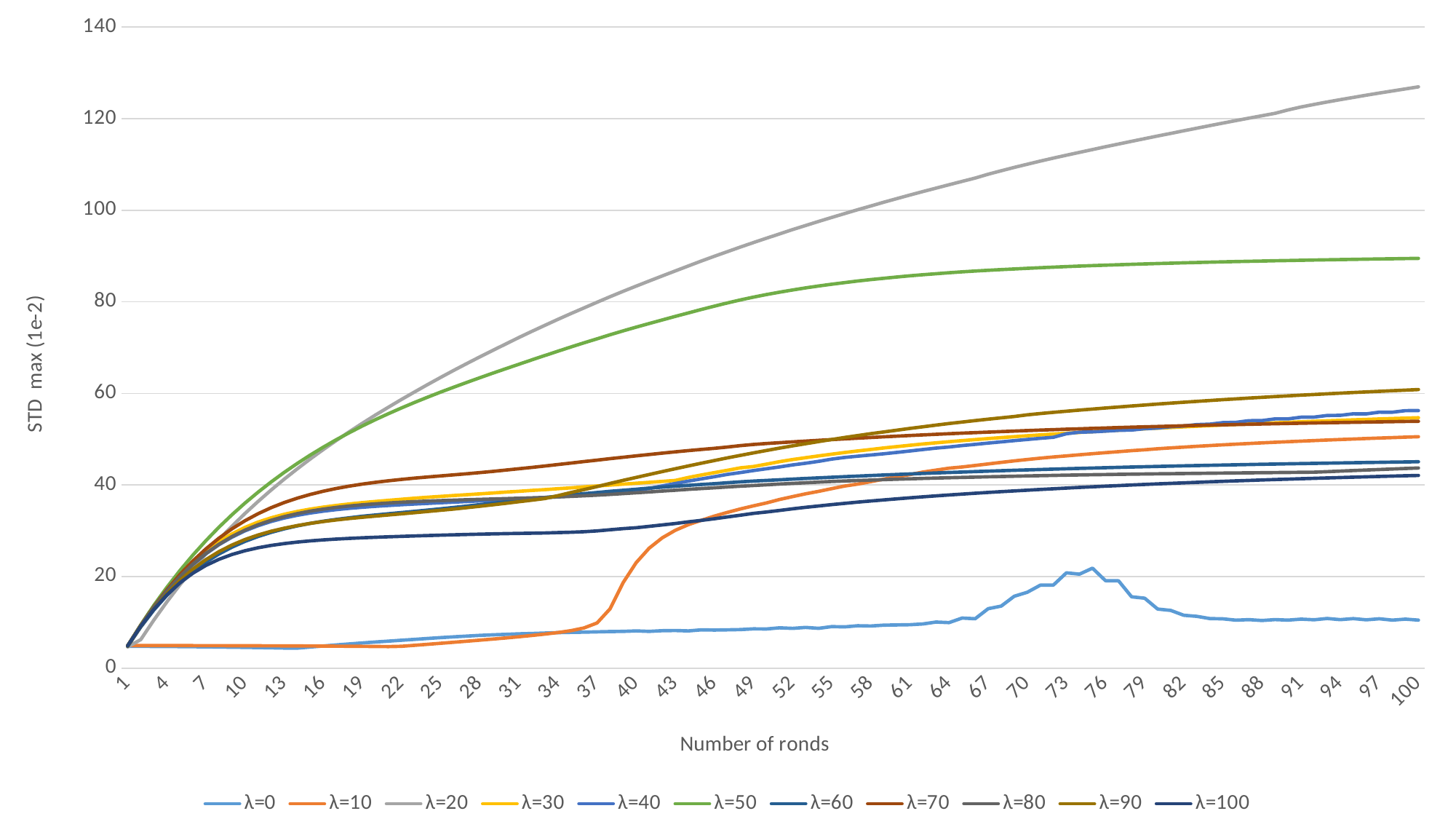

### Chart

| Category | λ=0 | λ=10 | λ=20 | λ=30 | λ=40 | λ=50 | λ=60 | λ=70 | λ=80 | λ=90 | λ=100 |
|---|---|---|---|---|---|---|---|---|---|---|---|
| 1 | 4.77218776941299 | 4.91165332496166 | 4.62720841169357 | 4.80260401964187 | 4.86996509134769 | 4.88898642361164 | 4.74352836608886 | 4.88844811916351 | 4.88706231117248 | 4.83102723956108 | 4.87190783023834 |
| 2 | 4.75798025727272 | 4.91956025362014 | 6.22659251093864 | 9.27094966173172 | 9.27837640047073 | 9.4451256096363 | 8.96139591932296 | 9.34458225965499 | 9.31369215250015 | 9.11746472120285 | 9.13809984922409 |
| 3 | 4.74052131175994 | 4.92105819284915 | 10.4656472802162 | 13.3343085646629 | 13.2410898804664 | 13.6843308806419 | 12.6569792628288 | 13.4012132883071 | 13.2939130067825 | 12.9148632287979 | 12.8344893455505 |
| 4 | 4.71962541341781 | 4.92038615047931 | 14.4413739442825 | 16.9898331165313 | 16.7772784829139 | 17.6262959837913 | 15.8818736672401 | 17.0822262763977 | 16.8383628129959 | 16.2460342049598 | 15.9831866621971 |
| 5 | 4.69622015953063 | 4.91800606250762 | 18.1733906269073 | 20.238322019577 | 19.8993131518363 | 21.2845504283905 | 18.6796307563781 | 20.4081937670707 | 19.9645861983299 | 19.133798778057 | 18.6011955142021 |
| 6 | 4.67000268399715 | 4.91440631449222 | 21.679376065731 | 23.0818301439285 | 22.6214438676834 | 24.6802628040313 | 21.0923388600349 | 23.3924403786659 | 22.6912513375282 | 21.6049835085868 | 20.7282900810241 |
| 7 | 4.63997013866901 | 4.90951798856258 | 24.9753803014755 | 25.5288571119308 | 24.962206184864 | 27.8348892927169 | 23.1604889035224 | 26.0437339544296 | 25.0425904989242 | 23.694323003292 | 22.424666583538 |
| 8 | 4.60687540471553 | 4.90367338061332 | 28.0790835618972 | 27.598038315773 | 26.9467115402221 | 30.7688206434249 | 24.9235779047012 | 28.3799201250076 | 27.0464539527893 | 25.4412800073623 | 23.7636089324951 |
| 9 | 4.56998832523822 | 4.89656999707222 | 31.0065180063247 | 29.3205142021179 | 28.6069929599761 | 33.5004925727844 | 26.418712735176 | 30.4226517677307 | 28.7358045578002 | 26.8901318311691 | 24.8154804110527 |
| 10 | 4.52921465039253 | 4.88831251859664 | 33.7735474109649 | 30.7361751794815 | 29.9799442291259 | 36.0479235649108 | 27.6822090148925 | 32.1944266557693 | 30.1472544670105 | 28.08598279953 | 25.6386458873748 |
| 11 | 4.48394604027271 | 4.87872585654258 | 36.3950848579406 | 31.8885922431945 | 31.105238199234 | 38.4265094995498 | 28.7475675344467 | 33.7218880653381 | 31.3187777996063 | 29.0705829858779 | 26.2846589088439 |
| 12 | 4.43354323506355 | 4.86801788210868 | 38.882777094841 | 32.8236192464828 | 32.0227593183517 | 40.6509041786193 | 29.6472877264022 | 35.0316524505615 | 32.2862207889556 | 29.8857778310775 | 26.793497800827 |
| 13 | 4.37710285186767 | 4.85575459897518 | 41.2506788969039 | 33.584851026535 | 32.7692687511444 | 42.7343755960464 | 30.4066807031631 | 36.153107881546 | 33.083438873291 | 30.5601596832275 | 27.197191119194 |
| 14 | 4.36484515666961 | 4.8421461135149 | 43.5061365365982 | 34.206736087799 | 33.3763778209686 | 44.6890205144882 | 31.0529857873916 | 37.1114343404769 | 33.7394922971725 | 31.1263442039489 | 27.5216102600097 |
| 15 | 4.60180453956127 | 4.82705794274807 | 45.6658989191055 | 34.723424911499 | 33.8702946901321 | 46.5258866548538 | 31.6083043813705 | 37.9309237003326 | 34.2801004648208 | 31.6036134958267 | 27.7843862771987 |
| 16 | 4.83452156186103 | 4.81066107749938 | 47.7291822433471 | 35.1530730724334 | 34.276658296585 | 48.2546806335449 | 32.0773839950561 | 38.6302292346954 | 34.726545214653 | 32.0112109184265 | 27.999597787857 |
| 17 | 5.06213046610355 | 4.79255393147468 | 49.7134208679199 | 35.5199366807937 | 34.6116513013839 | 49.8847693204879 | 32.4793994426727 | 39.2294913530349 | 35.0972414016723 | 32.355722784996 | 28.177660703659 |
| 18 | 5.28266280889511 | 4.7727957367897 | 51.6258955001831 | 35.8488768339157 | 34.8924219608306 | 51.4236390590667 | 32.8320354223251 | 39.7447258234024 | 35.4065388441085 | 32.6653450727462 | 28.3284068107605 |
| 19 | 5.49452453851699 | 4.75107170641422 | 53.4720182418823 | 36.1398160457611 | 35.1308226585388 | 52.8799057006835 | 33.1681013107299 | 40.190452337265 | 35.6648564338684 | 32.9420834779739 | 28.4591823816299 |
| 20 | 5.70071823894977 | 4.7273151576519 | 55.2655279636383 | 36.3992422819137 | 35.3359937667846 | 54.2609333992004 | 33.4422290325164 | 40.5774414539337 | 35.8823120594024 | 33.1993132829666 | 28.5753697156906 |
| 21 | 5.89433051645755 | 4.70134764909744 | 56.9982528686523 | 36.6425544023513 | 35.5152398347854 | 55.5717051029205 | 33.7126731872558 | 40.9173488616943 | 36.0668033361434 | 33.4476679563522 | 28.6792367696762 |
| 22 | 6.08537048101425 | 4.76674064993858 | 58.687287569046 | 36.8762701749801 | 35.6794118881225 | 56.8258821964263 | 33.9771956205368 | 41.2171095609664 | 36.2247556447982 | 33.6952418088912 | 28.7744283676147 |
| 23 | 6.27828761935234 | 4.98105064034462 | 60.3219151496887 | 37.1130019426345 | 35.8301162719726 | 58.0273866653442 | 34.2364758253097 | 41.4914309978485 | 36.3609015941619 | 33.9451819658279 | 28.8624763488769 |
| 24 | 6.47277235984802 | 5.1960002630949 | 61.92507147789 | 37.3122811317443 | 35.9730571508407 | 59.1769278049469 | 34.5052450895309 | 41.7413890361785 | 36.4813178777694 | 34.2117756605148 | 28.9485991001129 |
| 25 | 6.65748864412307 | 5.42010776698589 | 63.4967029094696 | 37.5067293643951 | 36.1107856035232 | 60.2905392646789 | 34.7949206829071 | 41.9721215963363 | 36.5880250930786 | 34.4678252935409 | 29.0316760540008 |
| 26 | 6.82902038097381 | 5.6428175419569 | 65.0225460529327 | 37.6913249492645 | 36.2450301647186 | 61.3572418689727 | 35.0826740264892 | 42.2055810689926 | 36.6814762353897 | 34.7385942935943 | 29.1124939918518 |
| 27 | 6.99023827910423 | 5.8725781738758 | 66.510009765625 | 37.8672331571579 | 36.3782703876495 | 62.3973488807678 | 35.3785216808319 | 42.4466073513031 | 36.7710947990417 | 35.0353866815567 | 29.1834145784378 |
| 28 | 7.14575499296188 | 6.10901452600955 | 67.9695844650268 | 38.0567491054534 | 36.5151852369308 | 63.4147763252258 | 35.7017457485199 | 42.6979035139083 | 36.8563115596771 | 35.3458523750305 | 29.2540550231933 |
| 29 | 7.27402567863464 | 6.34491518139839 | 69.4031417369842 | 38.2434785366058 | 36.6511076688766 | 64.4193112850189 | 36.0126882791519 | 42.9588735103607 | 36.9338989257812 | 35.6619477272033 | 29.3204098939895 |
| 30 | 7.37107545137405 | 6.58986866474151 | 70.8026349544525 | 38.4459108114242 | 36.7871582508087 | 65.4012322425842 | 36.3365650177001 | 43.2482838630676 | 37.0136708021163 | 35.9926640987396 | 29.3725579977035 |
| 31 | 7.48537629842758 | 6.85051754117012 | 72.2069442272186 | 38.6156409978866 | 36.9336664676666 | 66.3633108139038 | 36.6469323635101 | 43.5400903224945 | 37.0965749025344 | 36.3415241241455 | 29.4176459312438 |
| 32 | 7.56662711501121 | 7.12891966104507 | 73.559558391571 | 38.8090759515762 | 37.0941460132598 | 67.3343896865844 | 36.9588196277618 | 43.8302665948867 | 37.1819049119949 | 36.6746336221694 | 29.4719099998474 |
| 33 | 7.65653103590011 | 7.43025168776512 | 74.8703181743621 | 38.9821380376815 | 37.2373670339584 | 68.2806491851806 | 37.2479557991027 | 44.1422194242477 | 37.2736990451812 | 37.0360046625137 | 29.5142233371734 |
| 34 | 7.75167867541313 | 7.76650756597518 | 76.1770606040954 | 39.187142252922 | 37.4096155166626 | 69.2245662212371 | 37.5526428222656 | 44.4633424282074 | 37.390586733818 | 37.6640081405639 | 29.5998811721801 |
| 35 | 7.80855193734169 | 8.18331986665725 | 77.4423718452453 | 39.367389678955 | 37.5894308090209 | 70.1488733291626 | 37.8274679183959 | 44.7809964418411 | 37.5040113925933 | 38.3532136678695 | 29.6762496232986 |
| 36 | 7.8537531197071 | 8.77731069922447 | 78.6784589290618 | 39.5785868167877 | 37.7916991710662 | 71.0498571395874 | 38.1055682897567 | 45.1083809137344 | 37.6379907131195 | 38.9904707670211 | 29.7910779714584 |
| 37 | 7.91592001914978 | 9.86176505684852 | 79.9116373062133 | 39.7723257541656 | 38.038557767868 | 71.9290614128112 | 38.3494734764099 | 45.4234600067138 | 37.7784669399261 | 39.6453499794006 | 29.9606591463089 |
| 38 | 7.98273682594299 | 12.9547253251075 | 81.1214506626129 | 39.9695247411727 | 38.2896542549133 | 72.8164196014404 | 38.6112958192825 | 45.7487016916275 | 37.9409819841384 | 40.3371900320053 | 30.2153795957565 |
| 39 | 8.02204012870788 | 18.6798855662345 | 82.3040008544921 | 40.1829123497009 | 38.5657966136932 | 73.6648201942443 | 38.8410687446594 | 46.0496664047241 | 38.116505742073 | 41.00361764431 | 30.4661571979522 |
| 40 | 8.12452137470245 | 23.037114739418 | 83.4324538707733 | 40.3748631477355 | 38.862657546997 | 74.4767546653747 | 39.0663385391235 | 46.3567495346069 | 38.2899016141891 | 41.6434019804 | 30.6637614965438 |
| 41 | 8.02314653992652 | 26.1979818344116 | 84.5564365386962 | 40.5716478824615 | 39.2194211483001 | 75.2687633037567 | 39.31325674057 | 46.6530114412307 | 38.4692817926406 | 42.2869861125946 | 30.9561640024185 |
| 42 | 8.17690268158912 | 28.450122475624 | 85.6641292572021 | 40.7686352729797 | 39.7898584604263 | 76.0507225990295 | 39.5274460315704 | 46.9486385583877 | 38.6678487062454 | 42.9204732179641 | 31.2712997198104 |
| 43 | 8.21185559034347 | 30.1010578870773 | 86.7536127567291 | 40.9875094890594 | 40.324729681015 | 76.8256247043609 | 39.7304385900497 | 47.2351789474487 | 38.8517916202545 | 43.5451239347457 | 31.5775513648986 |
| 44 | 8.12890008091926 | 31.3283115625381 | 87.838327884674 | 41.6398853063583 | 40.8398509025573 | 77.5787651538848 | 39.9150431156158 | 47.5007146596908 | 39.0463769435882 | 44.1563874483108 | 31.9496214389801 |
| 45 | 8.3641916513443 | 32.2845190763473 | 88.9227986335754 | 42.1842068433761 | 41.3234144449234 | 78.337675333023 | 40.1025563478469 | 47.7537155151367 | 39.2159640789032 | 44.7572350502014 | 32.2613030672073 |
| 46 | 8.31040143966674 | 33.2054704427719 | 89.959043264389 | 42.6965802907943 | 41.8086111545562 | 79.0607392787933 | 40.2709305286407 | 48.0050414800643 | 39.3842965364456 | 45.3363448381423 | 32.6218962669372 |
| 47 | 8.36188942193985 | 34.0129524469375 | 90.9660100936889 | 43.2063162326812 | 42.3119962215423 | 79.7647416591644 | 40.4867380857467 | 48.2825636863708 | 39.5578384399414 | 45.9155440330505 | 33.0125838518142 |
| 48 | 8.41602832078933 | 34.7603768110275 | 91.9730484485626 | 43.7414854764938 | 42.7080750465393 | 80.4260730743408 | 40.6820237636566 | 48.5895693302154 | 39.7338420152664 | 46.4639604091644 | 33.3909958600997 |
| 49 | 8.57383832335472 | 35.4371964931488 | 92.944997549057 | 44.0305531024932 | 43.1447088718414 | 81.0299396514892 | 40.8444732427597 | 48.8436132669448 | 39.8826599121093 | 47.0062285661697 | 33.7950497865676 |
| 50 | 8.55213552713394 | 36.0780268907547 | 93.8970863819122 | 44.550022482872 | 43.5392320156097 | 81.5925478935241 | 40.9900456666946 | 49.0527033805847 | 40.0399714708328 | 47.5329160690307 | 34.09204185009 |
| 51 | 8.79781767725944 | 36.8287831544876 | 94.8473930358886 | 45.0896710157394 | 43.9313411712646 | 82.1146786212921 | 41.1330640316009 | 49.2309004068374 | 40.2017593383789 | 48.0451554059982 | 34.437409043312 |
| 52 | 8.67599546909332 | 37.4530494213104 | 95.7846045494079 | 45.5462753772735 | 44.3779200315475 | 82.5904250144958 | 41.2774235010147 | 49.406349658966 | 40.3399139642715 | 48.5384553670883 | 34.792411327362 |
| 53 | 8.89142155647277 | 38.0634784698486 | 96.6730713844299 | 45.9515988826751 | 44.7418630123138 | 83.0514967441558 | 41.418981552124 | 49.5792806148529 | 40.4847055673599 | 49.010494351387 | 35.1173132658004 |
| 54 | 8.6934894323349 | 38.599556684494 | 97.5653827190399 | 46.3454037904739 | 45.1563537120819 | 83.4656119346618 | 41.5552258491516 | 49.749481678009 | 40.6173765659332 | 49.4779735803604 | 35.4107737541198 |
| 55 | 9.06511023640632 | 39.1953349113464 | 98.4319150447845 | 46.7254281044006 | 45.6458002328872 | 83.8531732559204 | 41.6858911514282 | 49.9085873365402 | 40.76629281044 | 49.924623966217 | 35.7080399990081 |
| 56 | 9.0118296444416 | 39.7656351327896 | 99.2861866950988 | 47.0910757780075 | 46.0145503282547 | 84.2046797275543 | 41.8125420808792 | 50.0678777694702 | 40.8675372600555 | 50.3808617591857 | 35.9877467155456 |
| 57 | 9.25738215446472 | 40.1894003152847 | 100.12639760971 | 47.4286705255508 | 46.2807148694992 | 84.552651643753 | 41.9388145208358 | 50.2212882041931 | 40.9672051668167 | 50.7921934127807 | 36.2512052059173 |
| 58 | 9.19768586754798 | 40.729534626007 | 100.938963890075 | 47.7513641119003 | 46.5428680181503 | 84.8604798316955 | 42.0618146657943 | 50.3697752952575 | 41.065090894699 | 51.20170712471 | 36.4996284246444 |
| 59 | 9.38648432493209 | 41.2809044122695 | 101.759612560272 | 48.0829715728759 | 46.8049079179763 | 85.1491272449493 | 42.1791434288024 | 50.5162358283996 | 41.1692261695861 | 51.5745401382446 | 36.736649274826 |
| 60 | 9.43039059638977 | 41.781935095787 | 102.549314498901 | 48.3791917562484 | 47.1094161272048 | 85.4246437549591 | 42.2942250967025 | 50.6584167480468 | 41.263809800148 | 51.9614160060882 | 36.9715958833694 |
| 61 | 9.47513058781623 | 42.2685414552688 | 103.327965736389 | 48.6727446317672 | 47.4233657121658 | 85.6874465942382 | 42.4075633287429 | 50.7982015609741 | 41.3432419300079 | 52.3450076580047 | 37.1911436319351 |
| 62 | 9.64659824967384 | 42.819407582283 | 104.094636440277 | 48.9460051059722 | 47.7372795343399 | 85.9192788600921 | 42.5170928239822 | 50.9333312511444 | 41.4280593395233 | 52.7069807052612 | 37.4070227146148 |
| 63 | 10.0586399435997 | 43.2402670383453 | 104.837989807128 | 49.2025196552276 | 48.0496913194656 | 86.1398220062255 | 42.6222085952758 | 51.0637879371643 | 41.5026068687438 | 53.0674338340759 | 37.614431977272 |
| 64 | 9.94213297963142 | 43.6600267887115 | 105.572295188903 | 49.4483739137649 | 48.2896238565444 | 86.3532960414886 | 42.7243411540985 | 51.1900305747985 | 41.5791302919387 | 53.4160912036895 | 37.8135204315185 |
| 65 | 10.9336726367473 | 43.9310997724533 | 106.304502487182 | 49.6842682361602 | 48.6025333404541 | 86.5510165691375 | 42.8228557109832 | 51.3111472129821 | 41.6467159986495 | 53.7398219108581 | 38.0035728216171 |
| 66 | 10.786098986864 | 44.2507565021514 | 107.033801078796 | 49.9114394187927 | 48.8672643899917 | 86.7268800735473 | 42.9208427667617 | 51.4308393001556 | 41.7129099369049 | 54.0599882602691 | 38.1868809461593 |
| 67 | 12.9831999540328 | 44.5891559123992 | 107.872819900512 | 50.1293301582336 | 49.1429805755615 | 86.8870735168457 | 43.0138826370239 | 51.5437543392181 | 41.781997680664 | 54.3664455413818 | 38.3645713329315 |
| 68 | 13.5462775826454 | 44.9341833591461 | 108.630144596099 | 50.3389716148376 | 49.4087100028991 | 87.0393097400665 | 43.1082636117935 | 51.6580045223236 | 41.8461918830871 | 54.6615779399871 | 38.5340750217437 |
| 69 | 15.6913518905639 | 45.2602803707122 | 109.362542629241 | 50.5429506301879 | 49.6816366910934 | 87.1845841407775 | 43.2004034519195 | 51.766014099121 | 41.9098794460296 | 54.9468100070953 | 38.6995941400527 |
| 70 | 16.5651202201843 | 45.5571830272674 | 110.054206848144 | 50.73943734169 | 49.9339580535888 | 87.3215913772583 | 43.2882457971572 | 51.8746972084045 | 41.9693738222122 | 55.3124606609344 | 38.8591438531875 |
| 71 | 18.1150674819946 | 45.8489418029785 | 110.737383365631 | 50.9293913841247 | 50.1887381076812 | 87.45698928833 | 43.374615907669 | 51.980572938919 | 42.0294731855392 | 55.5952668190002 | 39.0146613121032 |
| 72 | 18.13435703516 | 46.1098492145538 | 111.39348745346 | 51.1141955852508 | 50.4187822341919 | 87.580668926239 | 43.4579163789749 | 52.0809054374694 | 42.0863807201385 | 55.8593869209289 | 39.168757200241 |
| 73 | 20.8062082529068 | 46.3529288768768 | 112.022686004638 | 51.2930452823638 | 51.18288397789 | 87.7022981643676 | 43.5395181179046 | 52.1757066249847 | 42.1424239873886 | 56.1077952384948 | 39.3181949853897 |
| 74 | 20.5208033323287 | 46.5930193662643 | 112.645244598388 | 51.4661610126495 | 51.5253126621246 | 87.8126204013824 | 43.6190217733383 | 52.264779806137 | 42.1930342912673 | 56.3476741313934 | 39.4625842571258 |
| 75 | 21.8228623270988 | 46.8279480934143 | 113.253414630889 | 51.6335010528564 | 51.5943944454193 | 87.9153192043304 | 43.6956703662872 | 52.3551881313324 | 42.2370612621307 | 56.5837204456329 | 39.6010428667068 |
| 76 | 19.0942645072937 | 47.0526546239852 | 113.870728015899 | 51.7964661121368 | 51.7552256584167 | 88.0086243152618 | 43.7696903944015 | 52.4449050426483 | 42.2776043415069 | 56.8134129047393 | 39.734861254692 |
| 77 | 19.0619245171546 | 47.2723215818405 | 114.464354515075 | 51.9554257392883 | 51.9220352172851 | 88.102775812149 | 43.8427209854126 | 52.5371968746185 | 42.3179507255554 | 57.0382535457611 | 39.8652255535125 |
| 78 | 15.570119023323 | 47.4944919347763 | 115.055465698242 | 52.1097183227539 | 51.9937396049499 | 88.1916522979736 | 43.9133495092391 | 52.6163220405578 | 42.3560798168182 | 57.2562634944915 | 39.9921059608459 |
| 79 | 15.2707919478416 | 47.6806610822677 | 115.643453598022 | 52.2603034973144 | 52.2799313068389 | 88.277518749237 | 43.9823538064956 | 52.6964247226715 | 42.3931926488876 | 57.4698984622955 | 40.1153773069381 |
| 80 | 12.900011241436 | 47.9060739278793 | 116.218781471252 | 52.406096458435 | 52.4199306964874 | 88.3604943752288 | 44.0499931573867 | 52.7712643146514 | 42.4292147159576 | 57.677537202835 | 40.2354091405868 |
| 81 | 12.6078054308891 | 48.0941832065582 | 116.784632205963 | 52.5500655174255 | 52.7193963527679 | 88.4436428546905 | 44.1135376691818 | 52.8473556041717 | 42.4640625715255 | 57.879889011383 | 40.3528124094009 |
| 82 | 11.5437299013137 | 48.2673645019531 | 117.357039451599 | 52.6892304420471 | 52.8740346431732 | 88.5206639766693 | 44.1758900880813 | 52.9291749000549 | 42.4977302551269 | 58.0762565135955 | 40.4666006565094 |
| 83 | 11.3096453249454 | 48.4450429677963 | 117.923951148986 | 52.8255760669708 | 53.1880676746368 | 88.5927319526672 | 44.236597418785 | 53.0035614967346 | 42.5302565097808 | 58.2680225372314 | 40.5773758888244 |
| 84 | 10.8184598386287 | 48.6062258481979 | 118.484842777252 | 52.9578328132629 | 53.2741069793701 | 88.6625468730926 | 44.2957043647766 | 53.0678272247314 | 42.5621151924133 | 58.4544777870178 | 40.6851887702941 |
| 85 | 10.7665970921516 | 48.7611502408981 | 119.034790992736 | 53.0865907669067 | 53.6174774169921 | 88.730251789093 | 44.3527787923812 | 53.1317353248596 | 42.5928652286529 | 58.6358368396759 | 40.7900393009185 |
| 86 | 10.4737117886543 | 48.9097714424133 | 119.582509994506 | 53.2121658325195 | 53.6770343780517 | 88.793796300888 | 44.4087624549865 | 53.196096420288 | 42.6230013370513 | 58.8125467300415 | 40.8920377492904 |
| 87 | 10.5852454900741 | 49.0527987480163 | 120.117056369781 | 53.3349573612213 | 54.0377616882324 | 88.8544619083404 | 44.4634169340133 | 53.2533586025238 | 42.6521658897399 | 58.9835464954376 | 40.9909605979919 |
| 88 | 10.3989139199256 | 49.1908371448516 | 120.645463466644 | 53.4548461437225 | 54.0619552135467 | 88.913208246231 | 44.5167928934097 | 53.317105770111 | 42.6804989576339 | 59.1497361660003 | 41.0876154899597 |
| 89 | 10.5940341949462 | 49.3228197097778 | 121.171939373016 | 53.5719037055969 | 54.4286608695983 | 88.9719367027282 | 44.5688068866729 | 53.3738315105438 | 42.7080005407333 | 59.3120455741882 | 41.1815404891967 |
| 90 | 10.4852870106697 | 49.4502037763595 | 121.913933753967 | 53.686511516571 | 54.4336915016174 | 89.0267670154571 | 44.6194887161254 | 53.4300088882446 | 42.7348941564559 | 59.4690322875976 | 41.2734627723693 |
| 91 | 10.6978550553321 | 49.5735108852386 | 122.560894489288 | 53.7979364395141 | 54.800397157669 | 89.0810191631317 | 44.6688711643219 | 53.4836530685424 | 42.7612245082855 | 59.6207916736602 | 41.3629442453384 |
| 92 | 10.5540461838245 | 49.6934294700622 | 123.117470741271 | 53.9069652557373 | 54.8169553279876 | 89.1334414482116 | 44.7170674800872 | 53.5370945930481 | 42.7867472171783 | 59.7697436809539 | 41.4502024650573 |
| 93 | 10.8361162245273 | 49.8095422983169 | 123.649215698242 | 54.0130853652954 | 55.1713168621063 | 89.1833245754241 | 44.764506816864 | 53.5841584205627 | 42.9038137197494 | 59.9145591259002 | 41.5353149175643 |
| 94 | 10.5890892446041 | 49.9225378036499 | 124.154901504516 | 54.1162610054016 | 55.2055776119232 | 89.2316162586212 | 44.8108822107315 | 53.6326646804809 | 43.0255651473999 | 60.0564122200012 | 41.6185706853866 |
| 95 | 10.8133874833583 | 50.0323772430419 | 124.647271633148 | 54.2171001434326 | 55.5450499057769 | 89.2786622047424 | 44.8562860488891 | 53.6832988262176 | 43.1445270776748 | 60.195517539978 | 41.7000025510787 |
| 96 | 10.5483055114746 | 50.1384198665618 | 125.128507614135 | 54.3154299259185 | 55.522483587265 | 89.3239378929138 | 44.9007123708725 | 53.7323236465454 | 43.2607859373092 | 60.3307604789733 | 41.7795240879058 |
| 97 | 10.7765547931194 | 50.2423107624054 | 125.599312782287 | 54.4114828109741 | 55.8998584747314 | 89.3681585788726 | 44.9442505836486 | 53.7791550159454 | 43.3741390705108 | 60.4629099369049 | 41.8572694063186 |
| 98 | 10.4800216853618 | 50.3430783748626 | 126.056861877441 | 54.5048773288726 | 55.8894693851471 | 89.4112646579742 | 44.987067580223 | 53.8235068321228 | 43.4848576784133 | 60.5921745300293 | 41.9331103563308 |
| 99 | 10.6962449848651 | 50.440901517868 | 126.506423950195 | 54.5961558818817 | 56.2260806560516 | 89.4530773162841 | 45.0289696455001 | 53.8672924041748 | 43.5934662818908 | 60.7182621955871 | 42.0072615146636 |
| 100 | 10.4788303375244 | 50.5357682704925 | 126.950645446777 | 54.6851396560669 | 56.2326252460479 | 89.4931972026825 | 45.0700134038925 | 53.9064049720764 | 43.699711561203 | 60.8421921730041 | 42.0799106359481 |